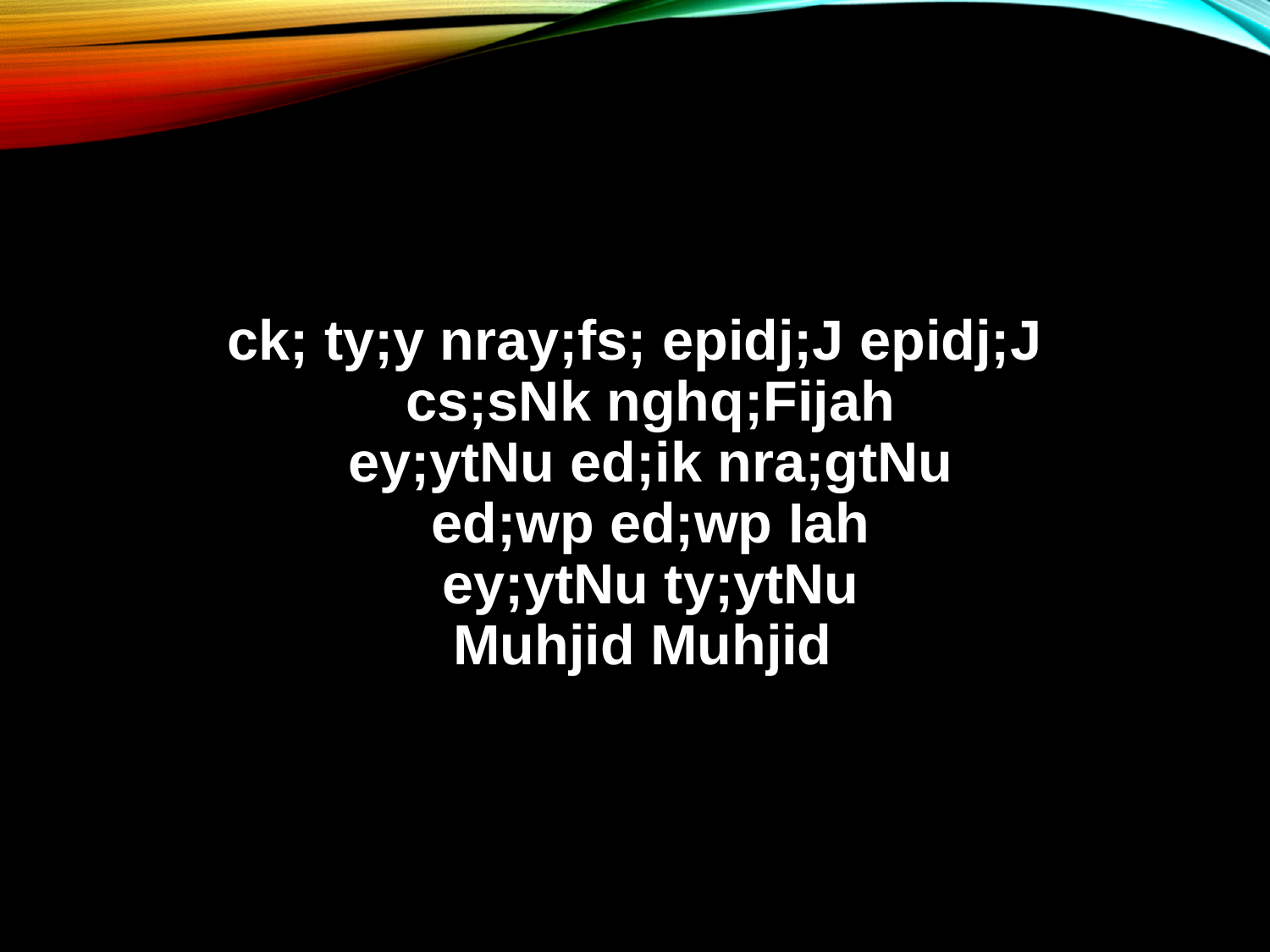

#
ck; ty;y nray;fs; epidj;J epidj;J
cs;sNk nghq;Fijah
ey;ytNu ed;ik nra;gtNu
ed;wp ed;wp Iah
ey;ytNu ty;ytNu
Muhjid Muhjid